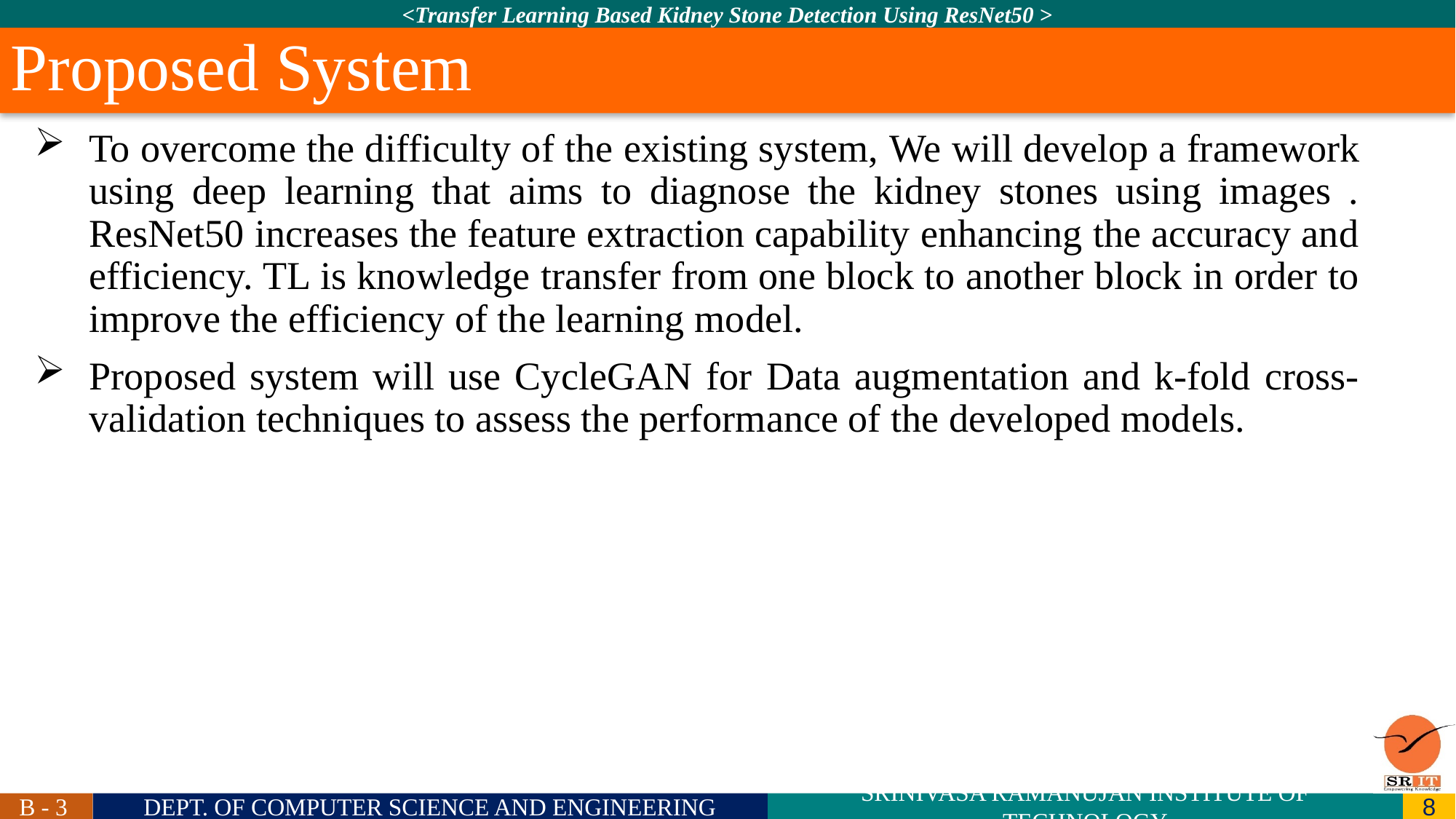

Proposed System
# To overcome the difficulty of the existing system, We will develop a framework using deep learning that aims to diagnose the kidney stones using images . ResNet50 increases the feature extraction capability enhancing the accuracy and efficiency. TL is knowledge transfer from one block to another block in order to improve the efficiency of the learning model.
Proposed system will use CycleGAN for Data augmentation and k-fold cross-validation techniques to assess the performance of the developed models.